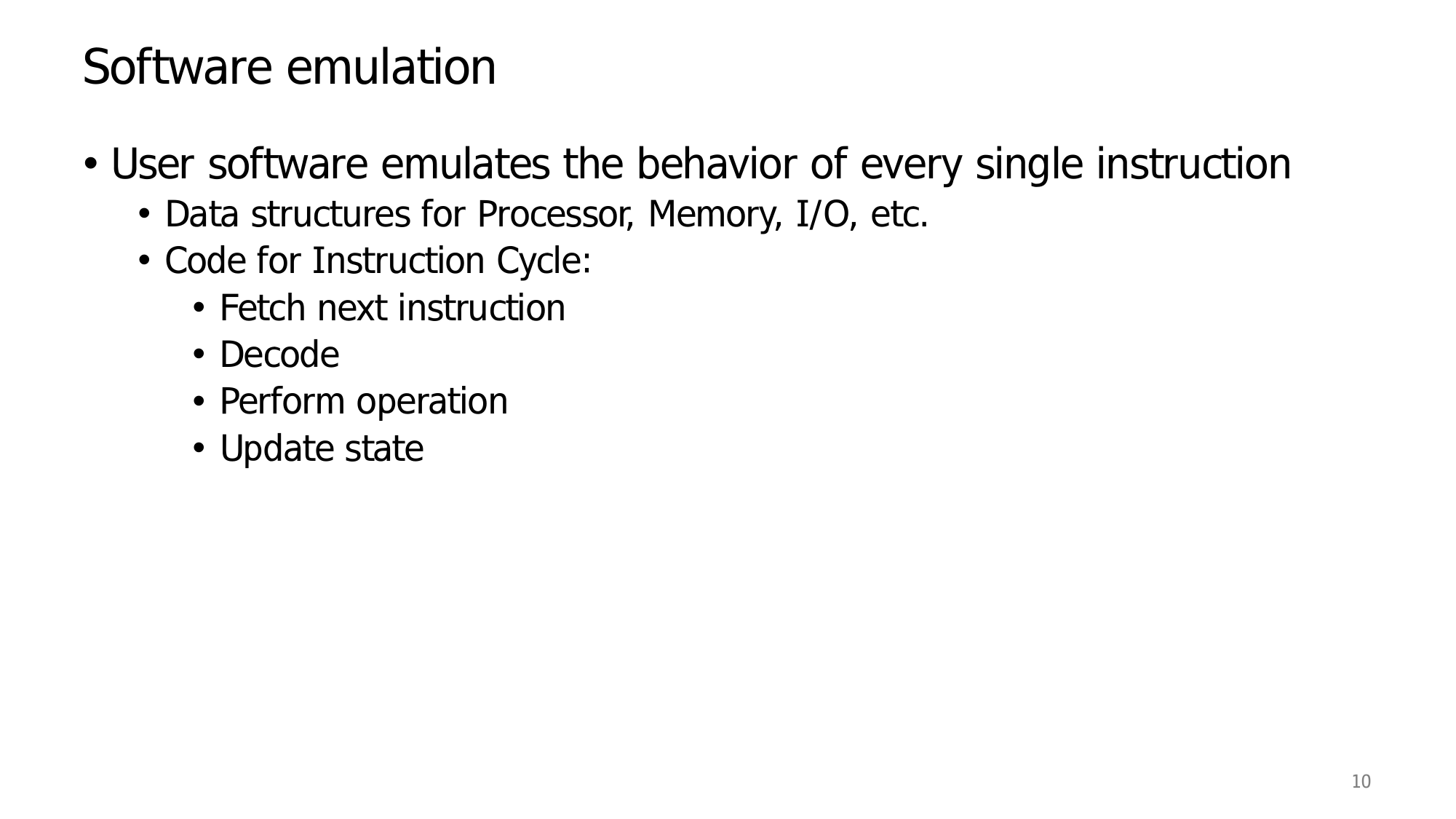

# Software emulation
User software emulates the behavior of every single instruction
Data structures for Processor, Memory, I/O, etc.
Code for Instruction Cycle:
Fetch next instruction
Decode
Perform operation
Update state
10